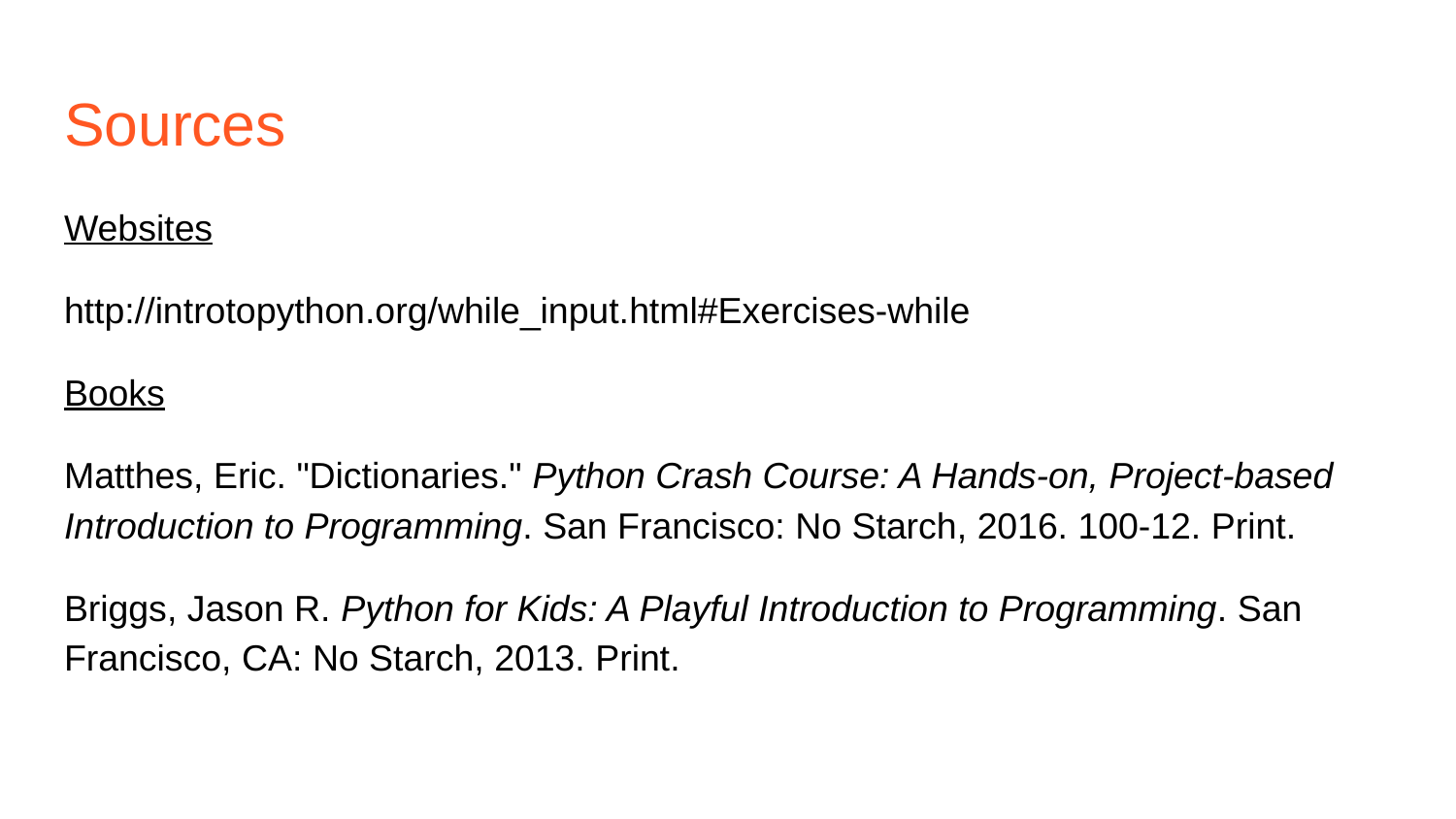

# Sources
Websites
http://introtopython.org/while_input.html#Exercises-while
Books
Matthes, Eric. "Dictionaries." Python Crash Course: A Hands-on, Project-based Introduction to Programming. San Francisco: No Starch, 2016. 100-12. Print.
Briggs, Jason R. Python for Kids: A Playful Introduction to Programming. San Francisco, CA: No Starch, 2013. Print.